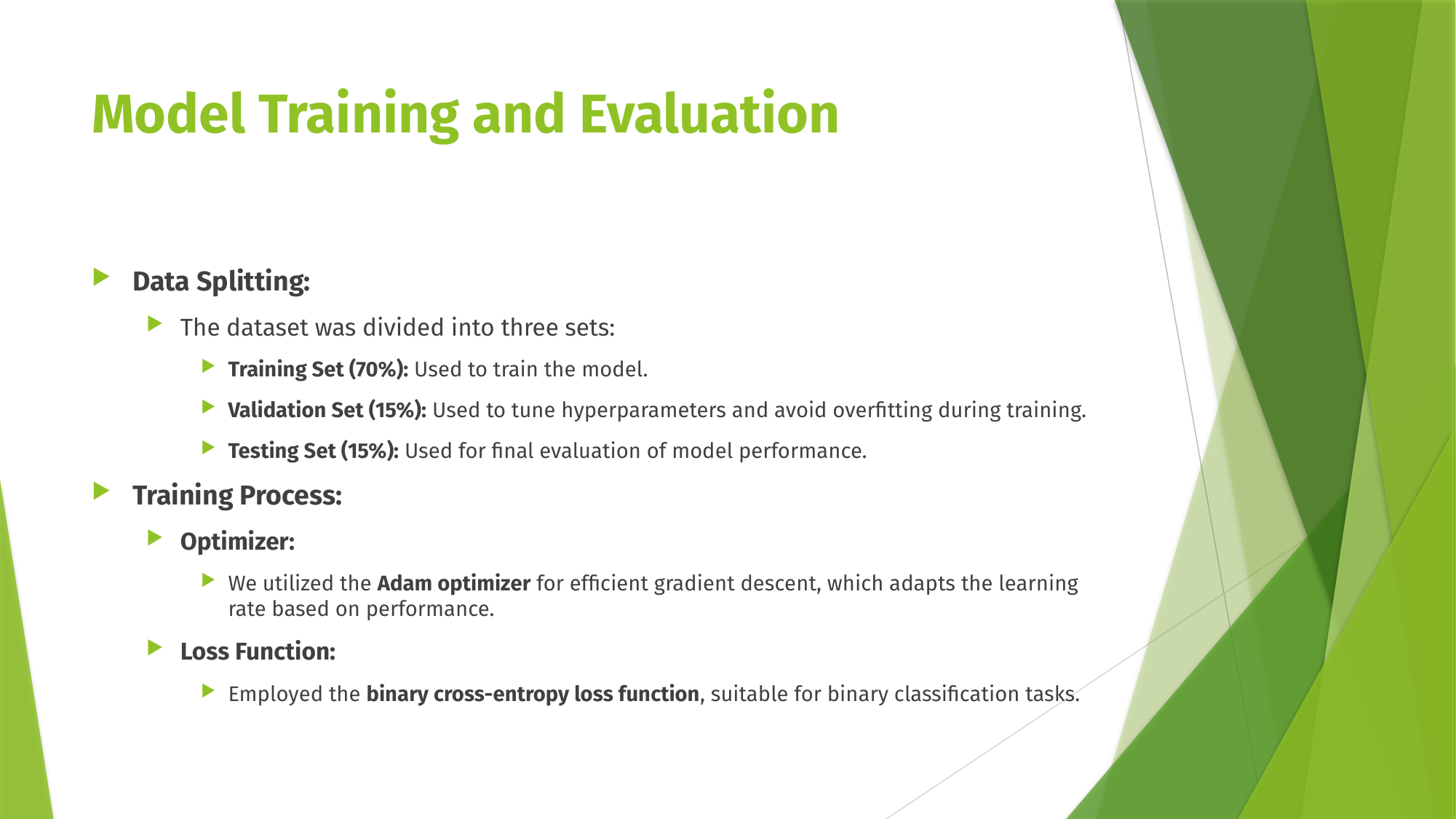

# Model Training and Evaluation
Data Splitting:
The dataset was divided into three sets:
Training Set (70%): Used to train the model.
Validation Set (15%): Used to tune hyperparameters and avoid overfitting during training.
Testing Set (15%): Used for final evaluation of model performance.
Training Process:
Optimizer:
We utilized the Adam optimizer for efficient gradient descent, which adapts the learning rate based on performance.
Loss Function:
Employed the binary cross-entropy loss function, suitable for binary classification tasks.